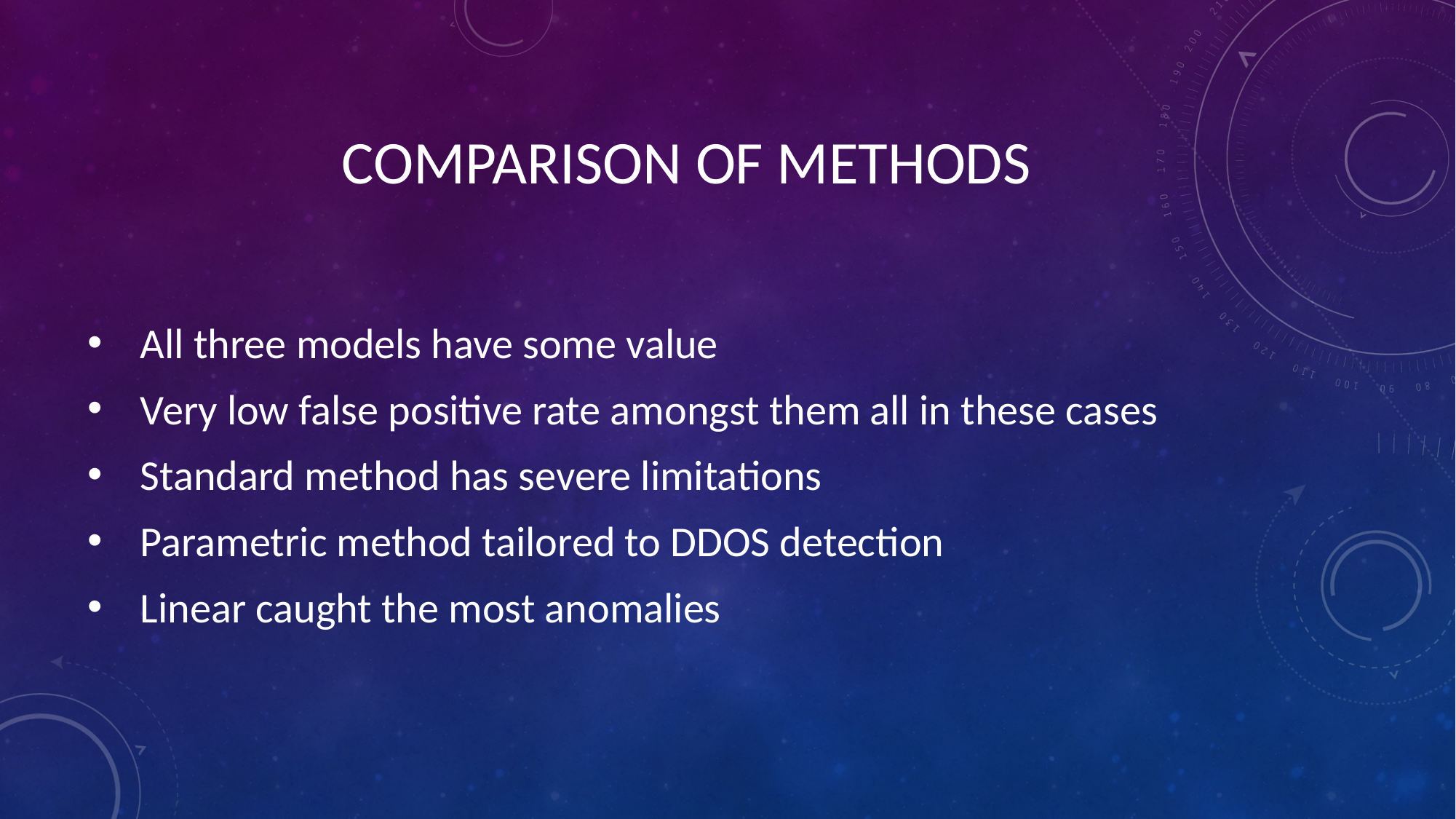

# Comparison of Methods
All three models have some value
Very low false positive rate amongst them all in these cases
Standard method has severe limitations
Parametric method tailored to DDOS detection
Linear caught the most anomalies